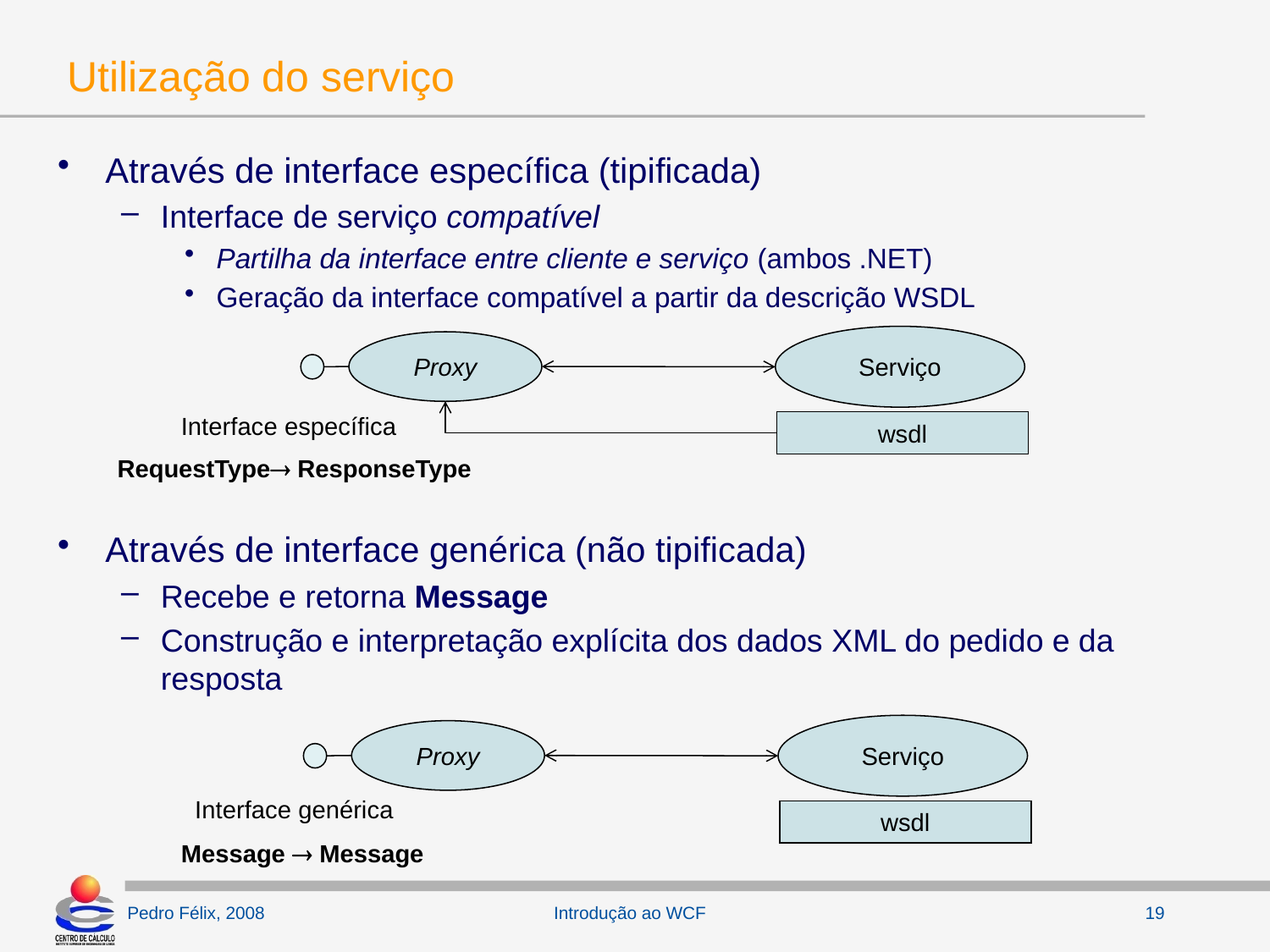

# Utilização do serviço
Através de interface específica (tipificada)
Interface de serviço compatível
Partilha da interface entre cliente e serviço (ambos .NET)
Geração da interface compatível a partir da descrição WSDL

Através de interface genérica (não tipificada)
Recebe e retorna Message
Construção e interpretação explícita dos dados XML do pedido e da resposta

Serviço
Proxy

Interface específica
wsdl
RequestType→ ResponseType
Serviço
Proxy

Interface genérica
wsdl
Message → Message
Introdução ao WCF
19